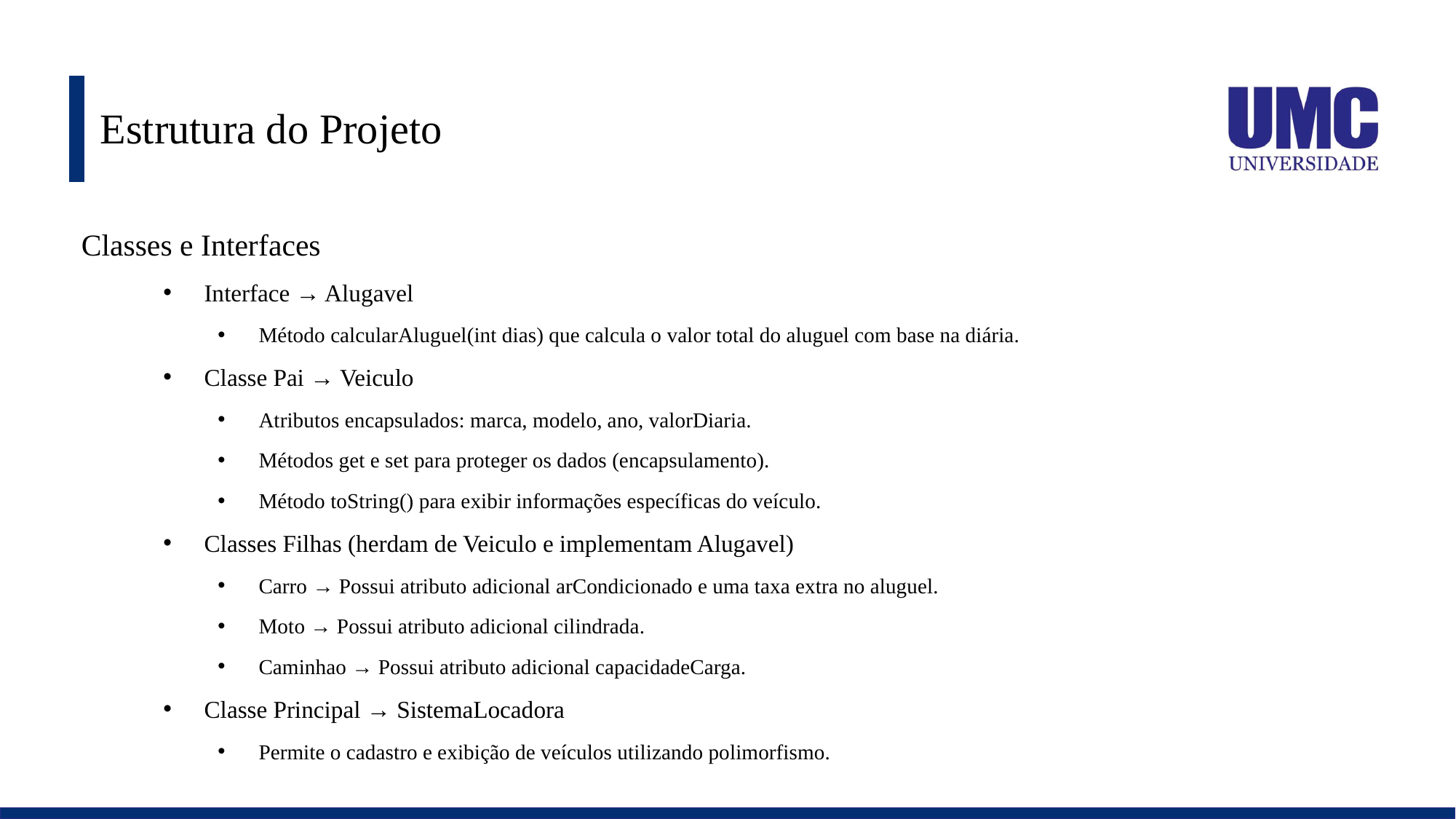

# Estrutura do Projeto
Classes e Interfaces
Interface → Alugavel
Método calcularAluguel(int dias) que calcula o valor total do aluguel com base na diária.
Classe Pai → Veiculo
Atributos encapsulados: marca, modelo, ano, valorDiaria.
Métodos get e set para proteger os dados (encapsulamento).
Método toString() para exibir informações específicas do veículo.
Classes Filhas (herdam de Veiculo e implementam Alugavel)
Carro → Possui atributo adicional arCondicionado e uma taxa extra no aluguel.
Moto → Possui atributo adicional cilindrada.
Caminhao → Possui atributo adicional capacidadeCarga.
Classe Principal → SistemaLocadora
Permite o cadastro e exibição de veículos utilizando polimorfismo.